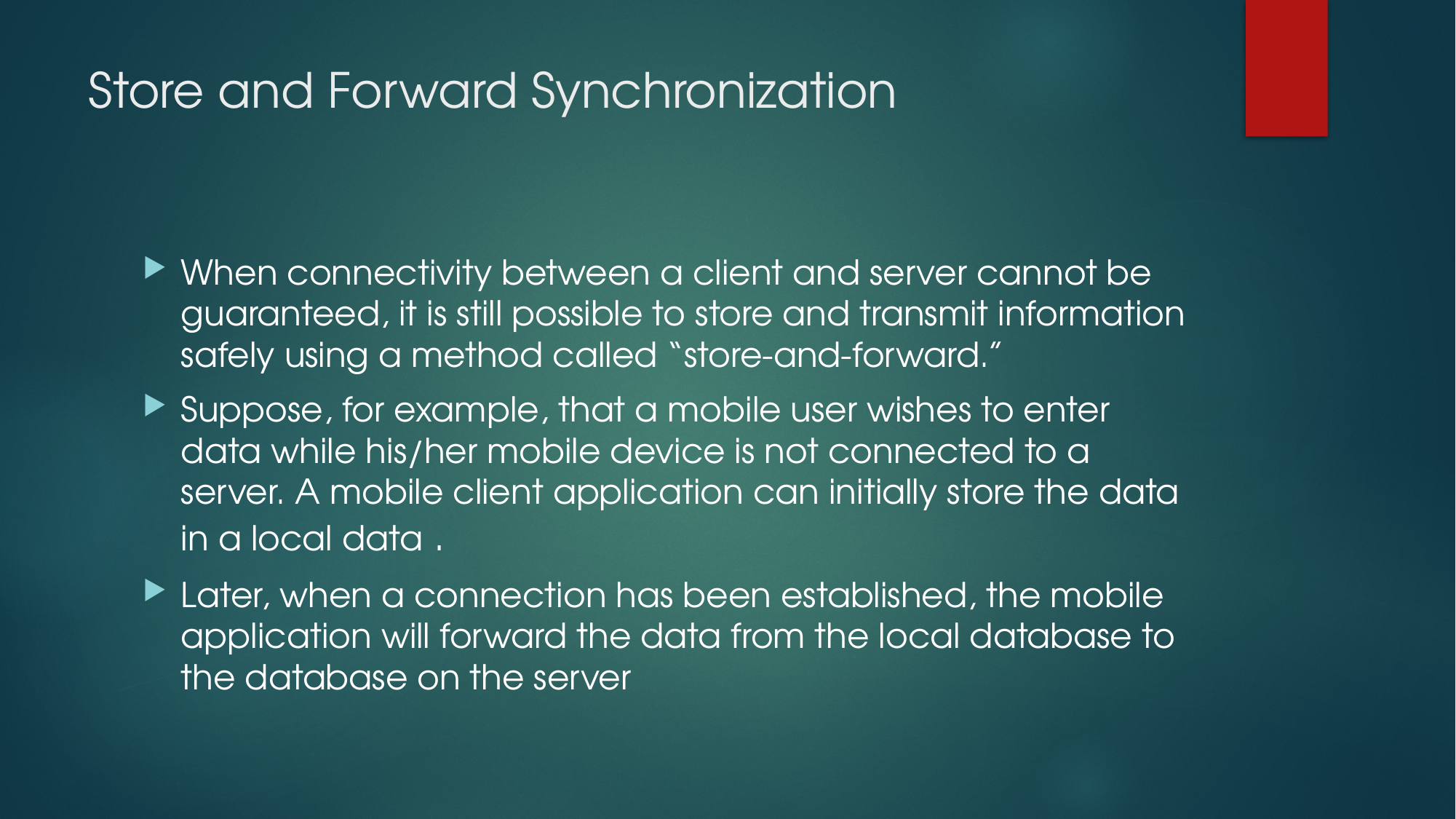

# Store and Forward Synchronization
When connectivity between a client and server cannot be guaranteed, it is still possible to store and transmit information safely using a method called “store-and-forward.”
Suppose, for example, that a mobile user wishes to enter data while his/her mobile device is not connected to a server. A mobile client application can initially store the data in a local data .
Later, when a connection has been established, the mobile application will forward the data from the local database to the database on the server